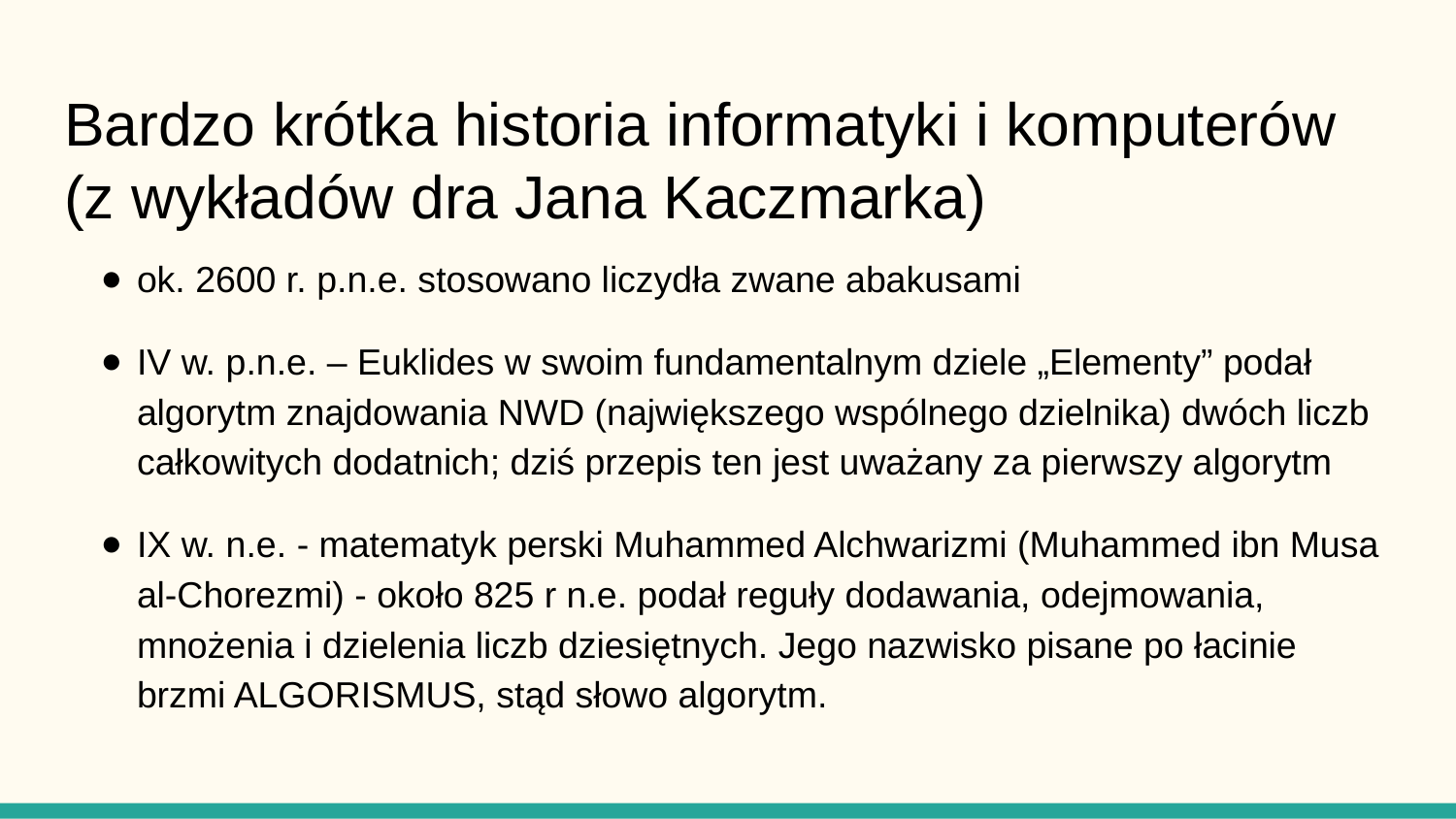

# Bardzo krótka historia informatyki i komputerów (z wykładów dra Jana Kaczmarka)
ok. 2600 r. p.n.e. stosowano liczydła zwane abakusami
IV w. p.n.e. – Euklides w swoim fundamentalnym dziele „Elementy” podał algorytm znajdowania NWD (największego wspólnego dzielnika) dwóch liczb całkowitych dodatnich; dziś przepis ten jest uważany za pierwszy algorytm
IX w. n.e. - matematyk perski Muhammed Alchwarizmi (Muhammed ibn Musa al-Chorezmi) - około 825 r n.e. podał reguły dodawania, odejmowania, mnożenia i dzielenia liczb dziesiętnych. Jego nazwisko pisane po łacinie brzmi ALGORISMUS, stąd słowo algorytm.